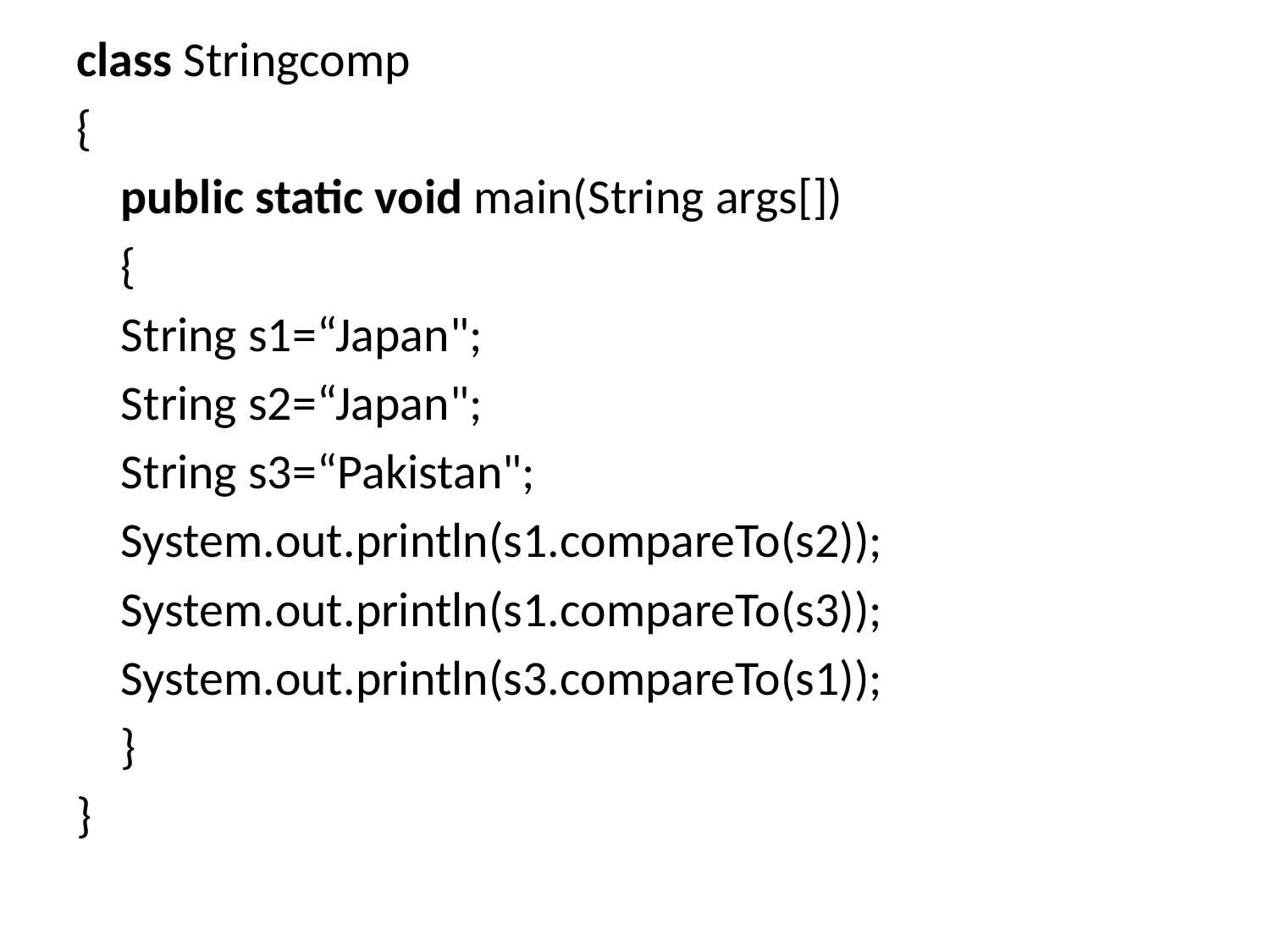

class Stringcomp
{
	public static void main(String args[])
	{
   	String s1=“Japan";
   	String s2=“Japan";
   	String s3=“Pakistan";
   	System.out.println(s1.compareTo(s2));
   	System.out.println(s1.compareTo(s3));
   	System.out.println(s3.compareTo(s1));
 	}
}